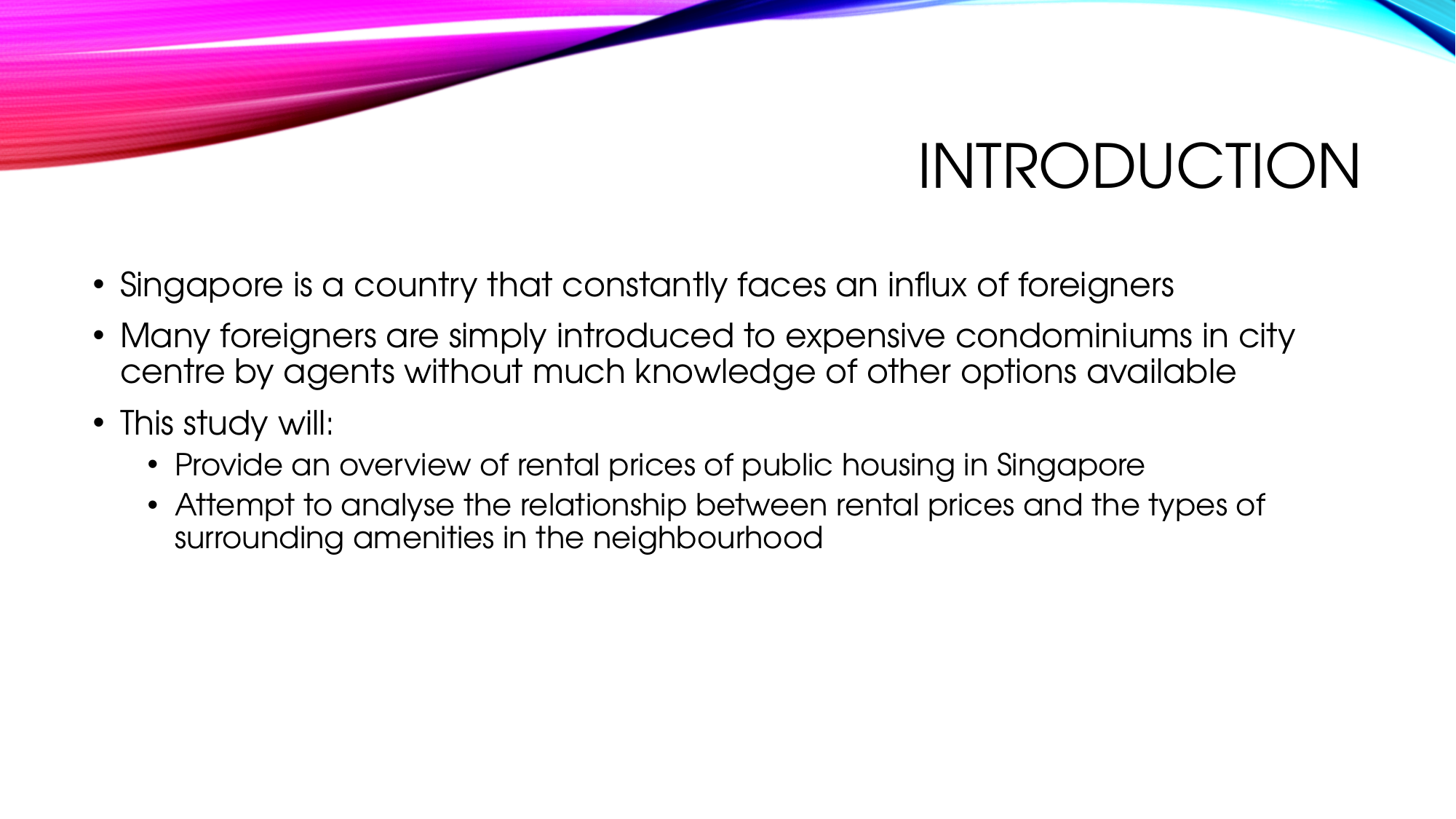

# Introduction
Singapore is a country that constantly faces an influx of foreigners
Many foreigners are simply introduced to expensive condominiums in city centre by agents without much knowledge of other options available
This study will:
Provide an overview of rental prices of public housing in Singapore
Attempt to analyse the relationship between rental prices and the types of surrounding amenities in the neighbourhood